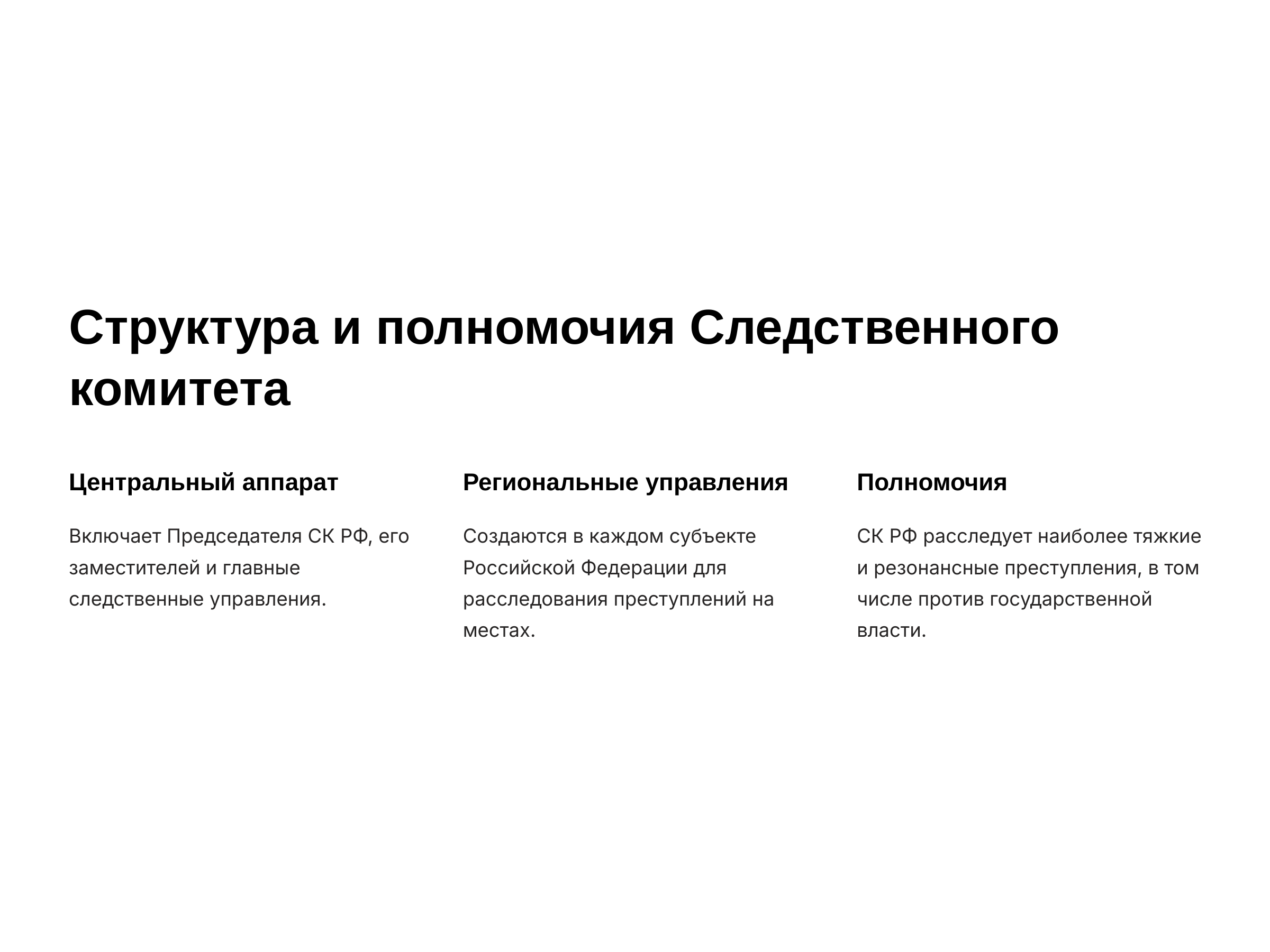

Структура и полномочия Следственного комитета
Центральный аппарат
Региональные управления
Полномочия
Включает Председателя СК РФ, его заместителей и главные следственные управления.
Создаются в каждом субъекте Российской Федерации для расследования преступлений на местах.
СК РФ расследует наиболее тяжкие и резонансные преступления, в том числе против государственной власти.